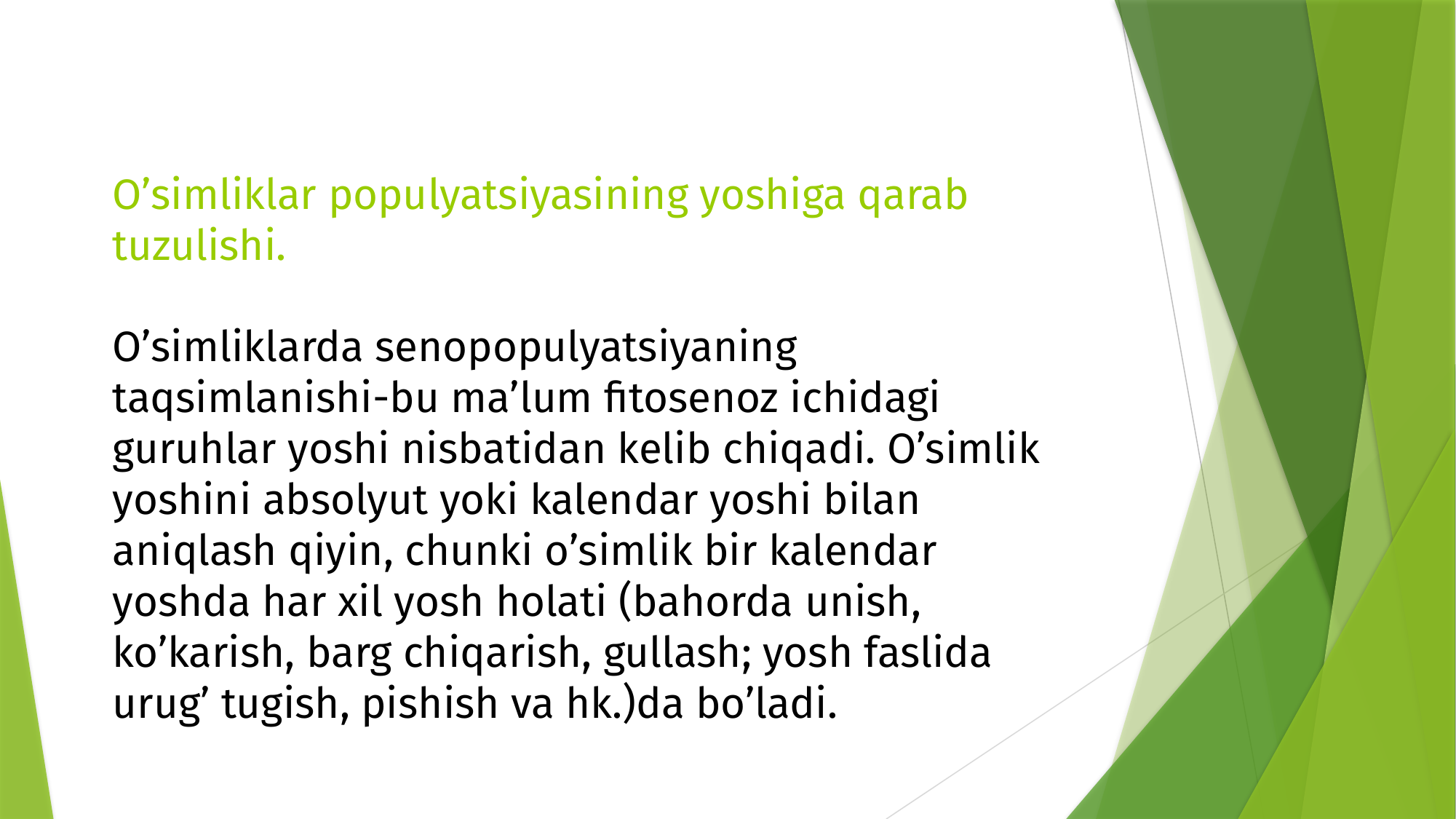

O’simliklar populyatsiyasining yoshiga qarab tuzulishi.
O’simliklarda senopopulyatsiyaning taqsimlanishi-bu ma’lum fitosenoz ichidagi guruhlar yoshi nisbatidan kelib chiqadi. O’simlik yoshini absolyut yoki kalendar yoshi bilan aniqlash qiyin, chunki o’simlik bir kalendar yoshda har xil yosh holati (bahorda unish, ko’karish, barg chiqarish, gullash; yosh faslida urug’ tugish, pishish va hk.)da bo’ladi.